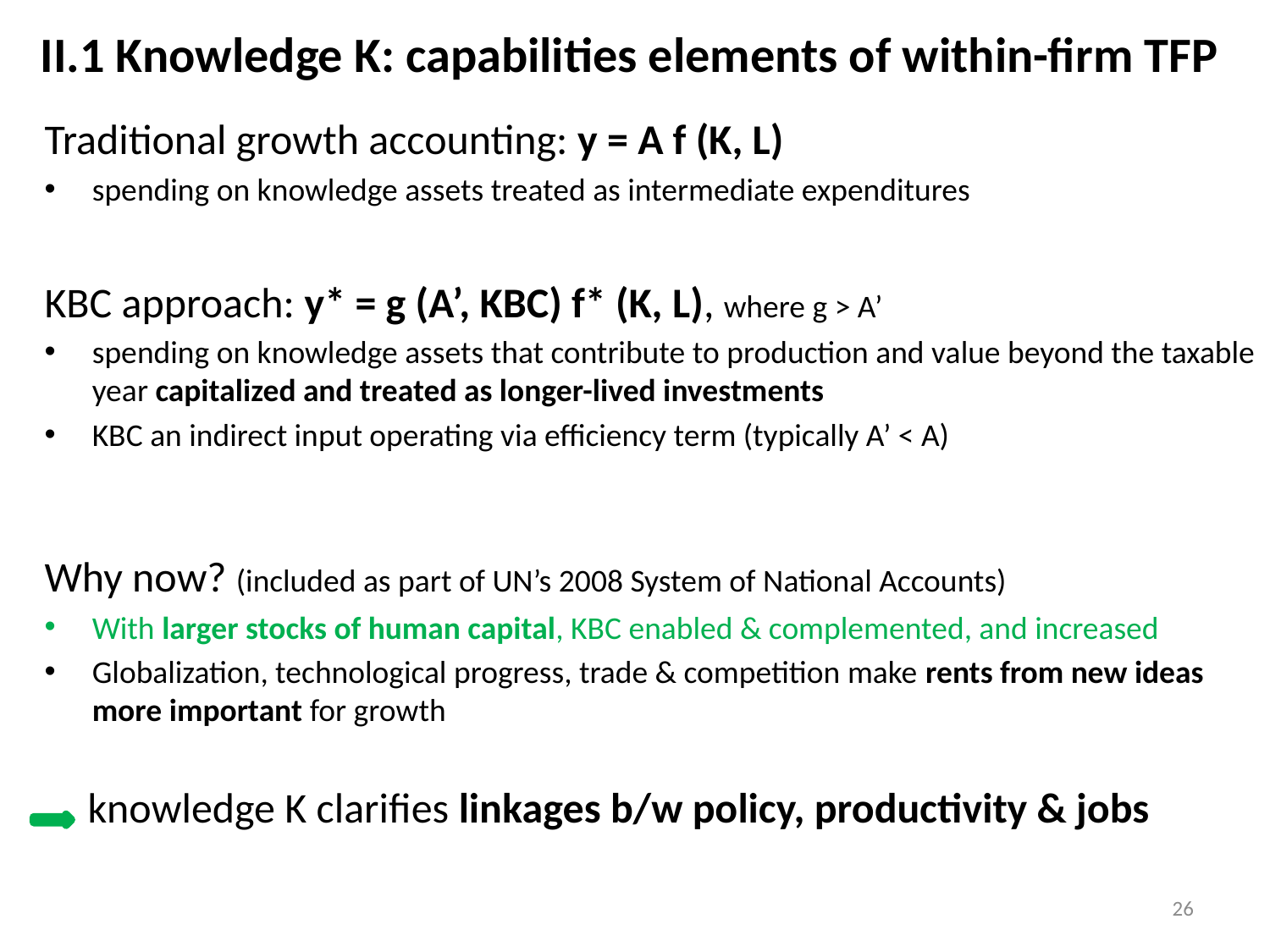

# II.1 Knowledge K: capabilities elements of within-firm TFP
Traditional growth accounting: y = A f (K, L)
spending on knowledge assets treated as intermediate expenditures

KBC approach: y* = g (A’, KBC) f* (K, L), where g > A’
spending on knowledge assets that contribute to production and value beyond the taxable year capitalized and treated as longer-lived investments
KBC an indirect input operating via efficiency term (typically A’ < A)

Why now? (included as part of UN’s 2008 System of National Accounts)
With larger stocks of human capital, KBC enabled & complemented, and increased
Globalization, technological progress, trade & competition make rents from new ideas more important for growth

      knowledge K clarifies linkages b/w policy, productivity & jobs

26